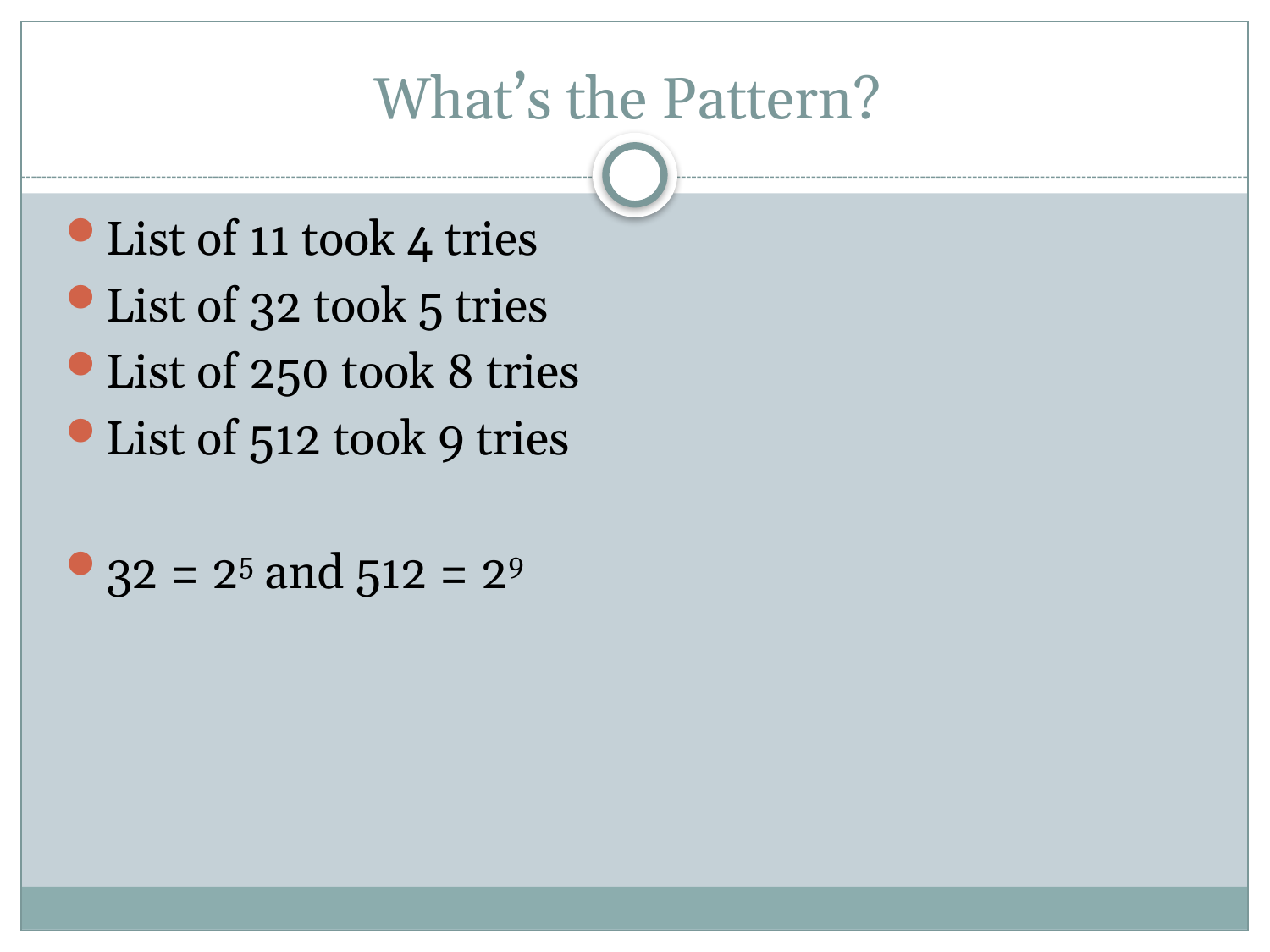

# What’s the Pattern?
List of 11 took 4 tries
List of 32 took 5 tries
List of 250 took 8 tries
List of 512 took 9 tries

32 = 25 and 512 = 29